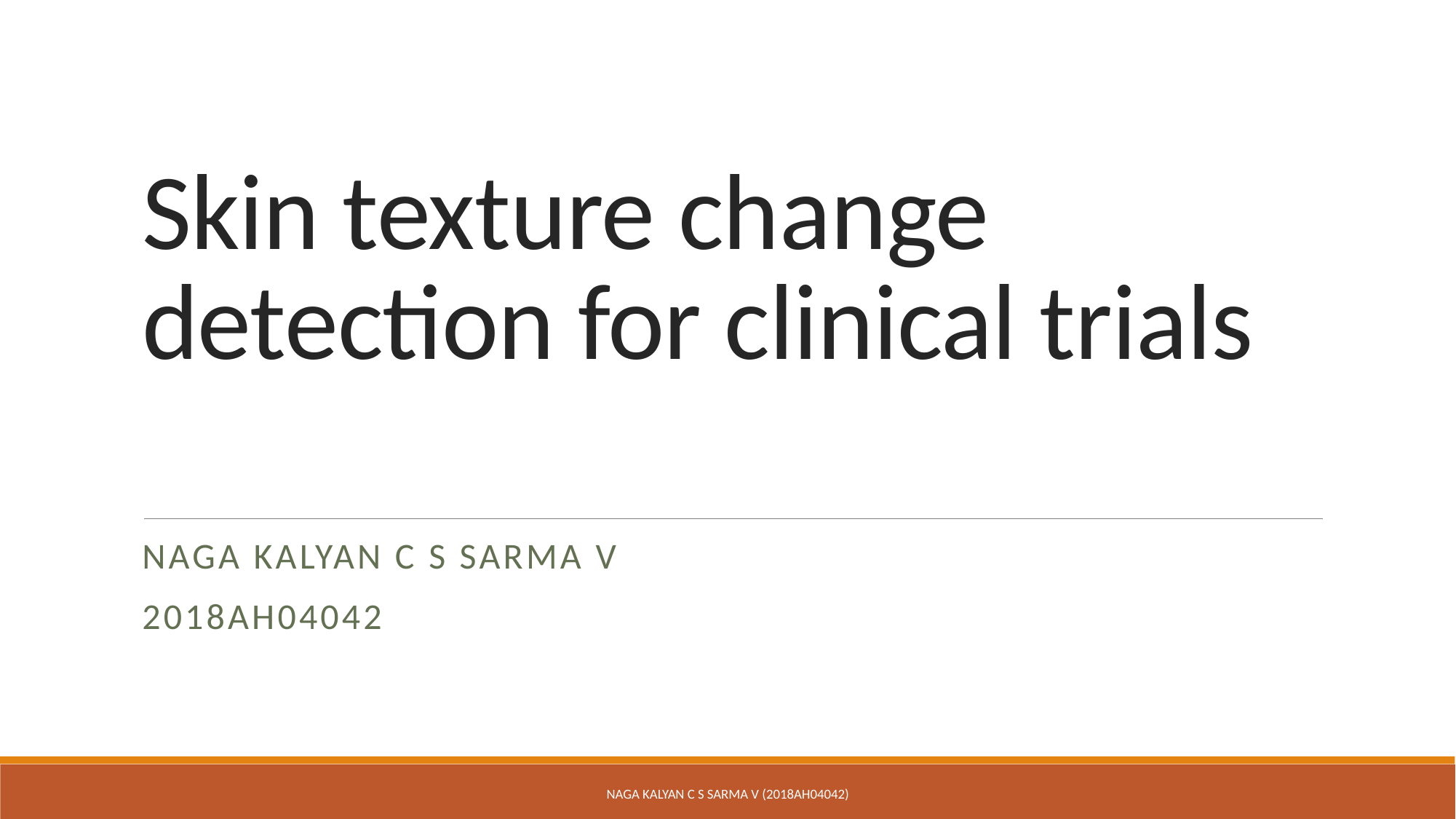

# Skin texture change detection for clinical trials
NAGA KALYAN C S SARMA V
2018AH04042
NAGA KALYAN C S SARMA V (2018AH04042)